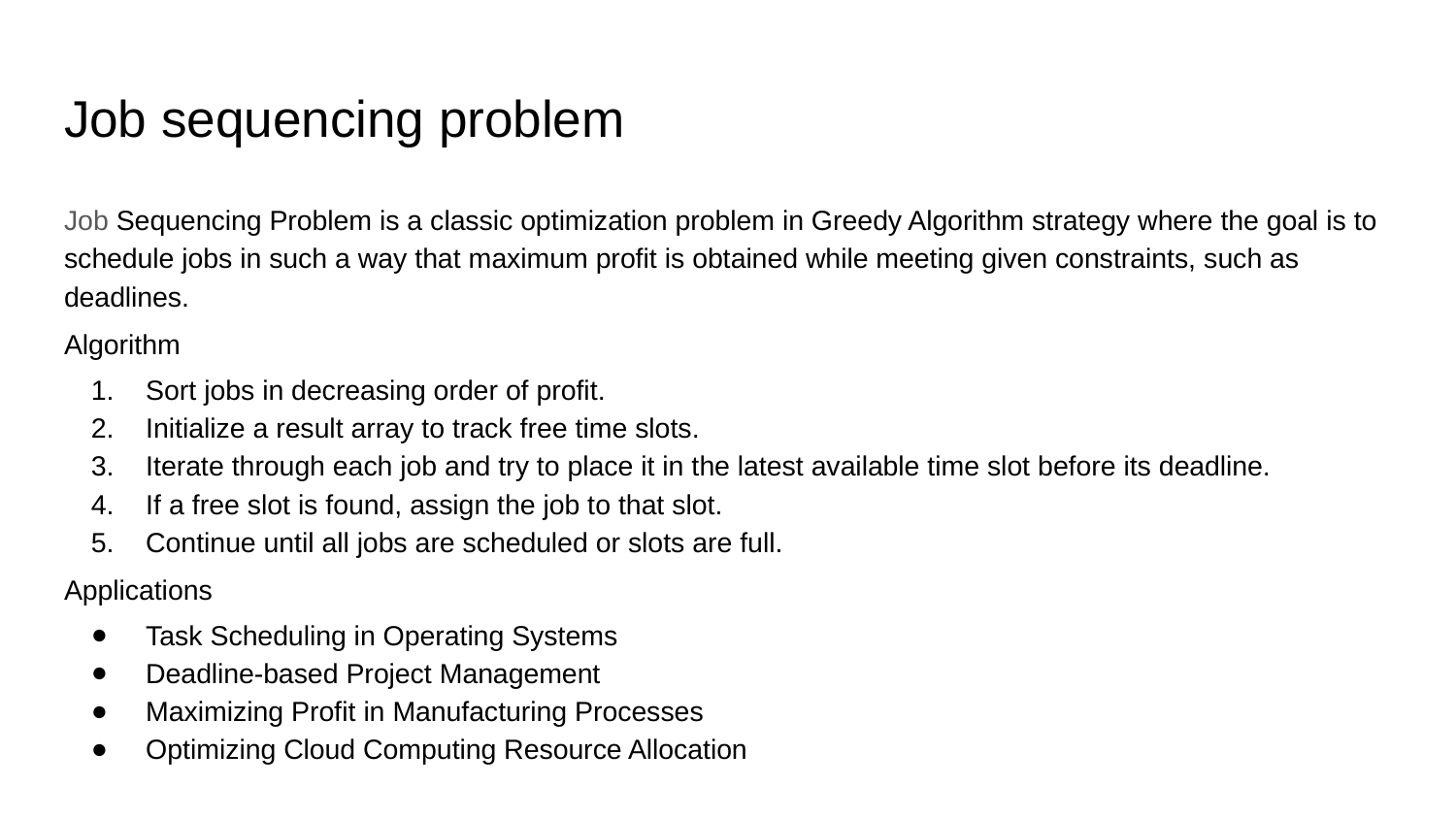

# Job sequencing problem
Job Sequencing Problem is a classic optimization problem in Greedy Algorithm strategy where the goal is to schedule jobs in such a way that maximum profit is obtained while meeting given constraints, such as deadlines.
Algorithm
Sort jobs in decreasing order of profit.
Initialize a result array to track free time slots.
Iterate through each job and try to place it in the latest available time slot before its deadline.
If a free slot is found, assign the job to that slot.
Continue until all jobs are scheduled or slots are full.
Applications
Task Scheduling in Operating Systems
Deadline-based Project Management
Maximizing Profit in Manufacturing Processes
Optimizing Cloud Computing Resource Allocation